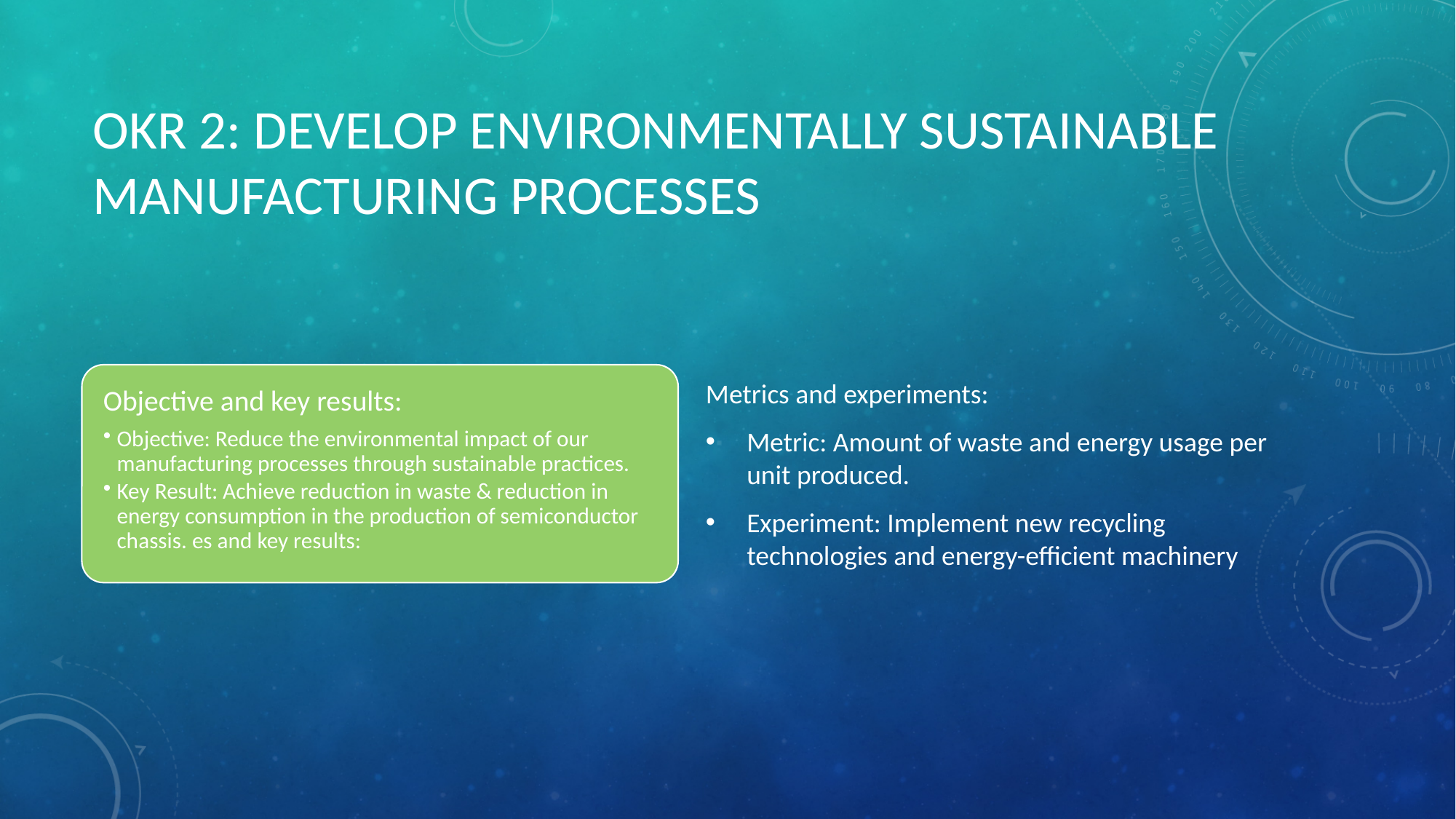

# OKR 2: Develop Environmentally Sustainable Manufacturing Processes
Objective and key results:
Objective: Reduce the environmental impact of our manufacturing processes through sustainable practices.
Key Result: Achieve reduction in waste & reduction in energy consumption in the production of semiconductor chassis. es and key results:
Metrics and experiments:
Metric: Amount of waste and energy usage per unit produced.
Experiment: Implement new recycling technologies and energy-efficient machinery